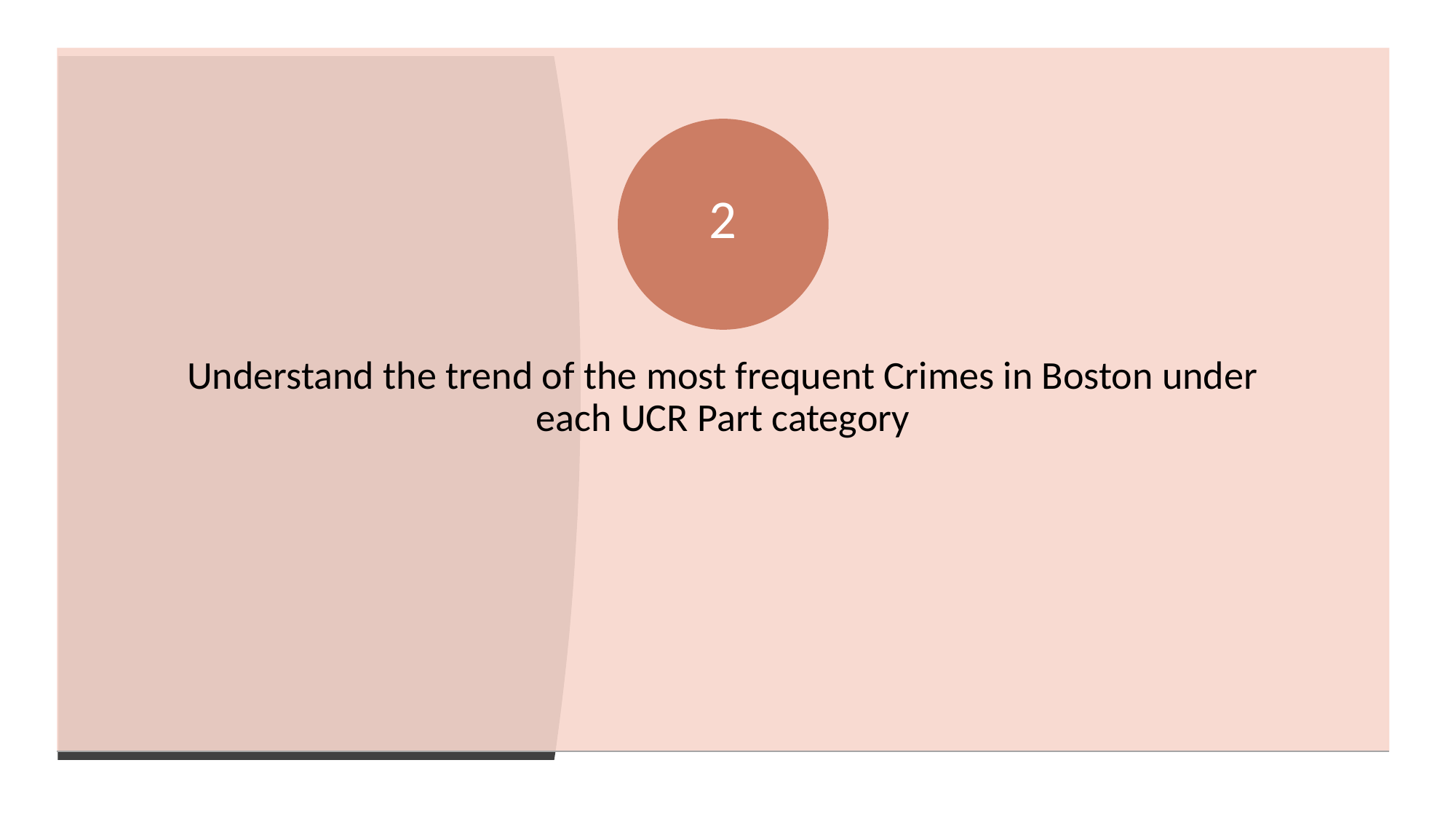

Understand the trend of the most frequent Crimes in Boston under each UCR Part category
1

2